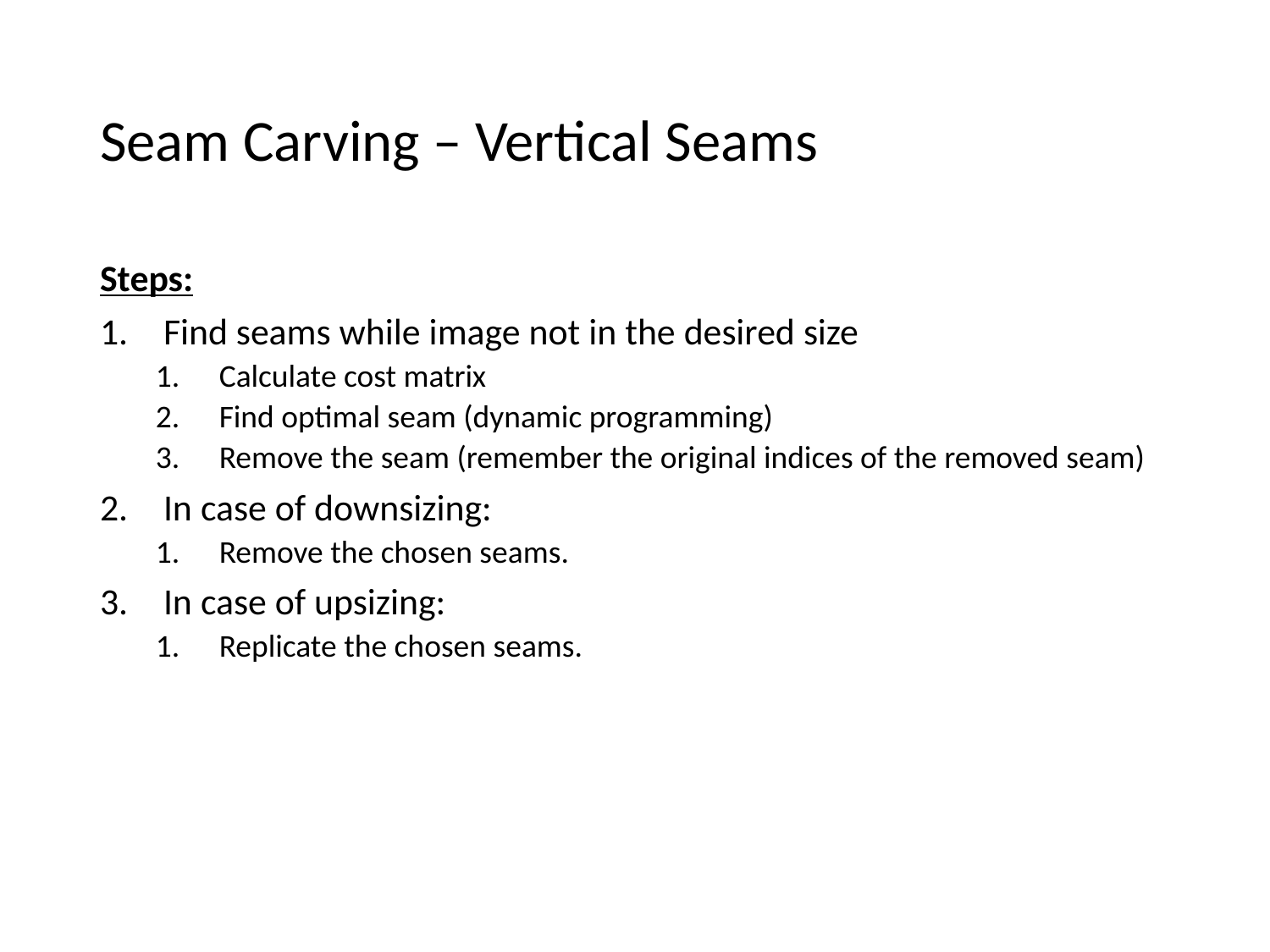

# Seam Carving – Vertical Seams
Steps:
Find seams while image not in the desired size
Calculate cost matrix
Find optimal seam (dynamic programming)
Remove the seam (remember the original indices of the removed seam)
In case of downsizing:
Remove the chosen seams.
In case of upsizing:
Replicate the chosen seams.